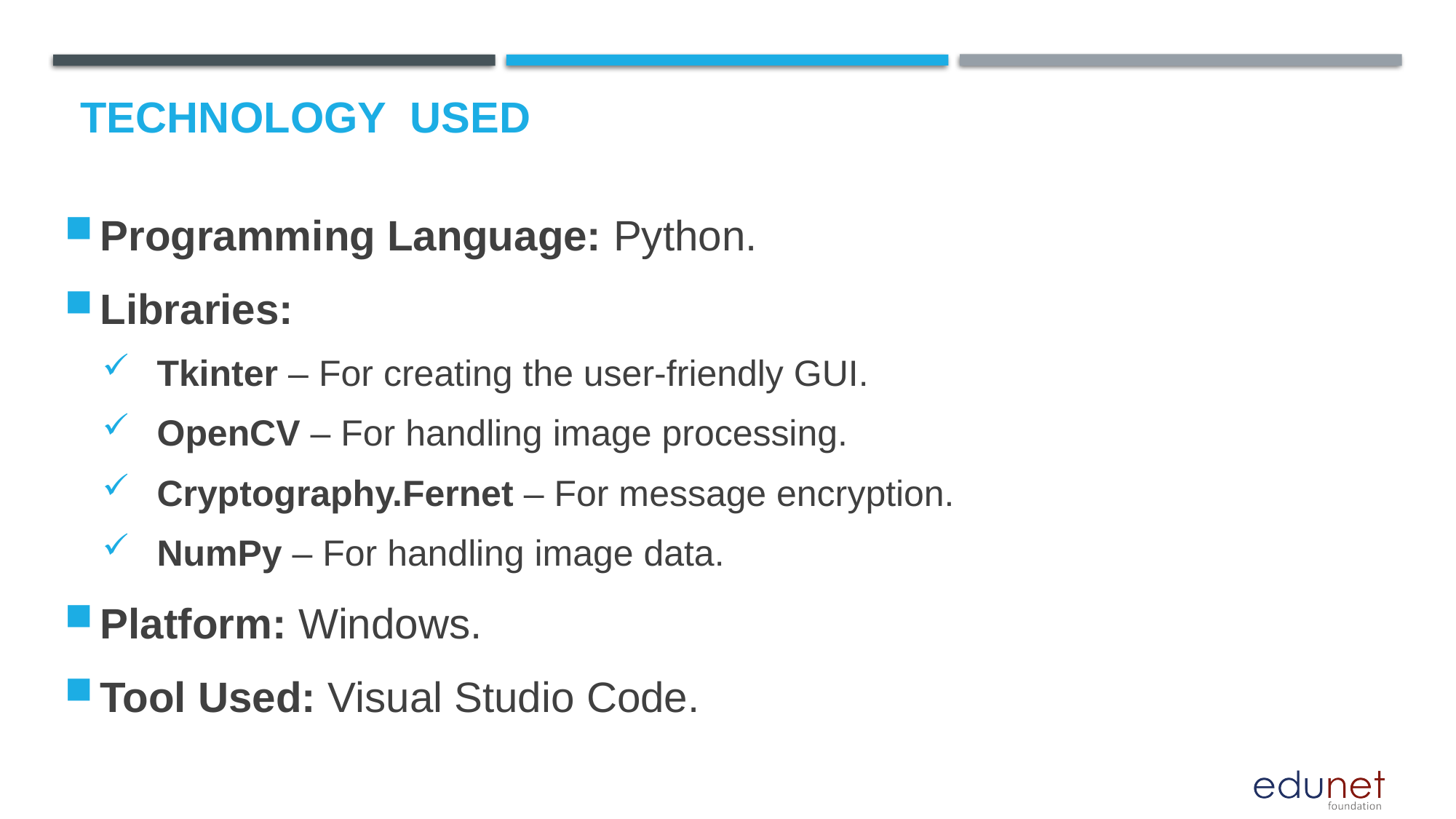

# Technology  used
Programming Language: Python.
Libraries:
Tkinter – For creating the user-friendly GUI.
OpenCV – For handling image processing.
Cryptography.Fernet – For message encryption.
NumPy – For handling image data.
Platform: Windows.
Tool Used: Visual Studio Code.